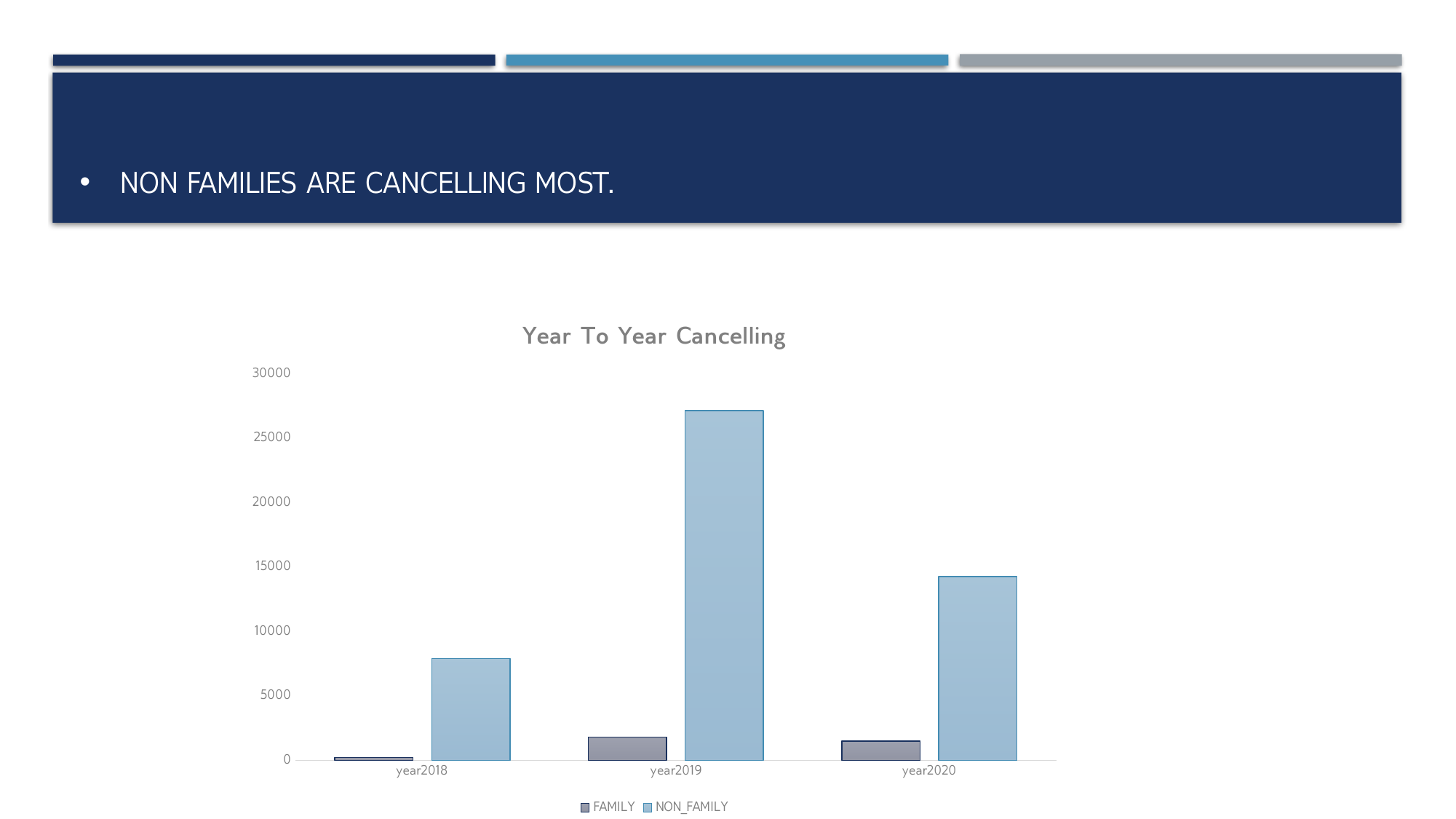

# Non families are cancelling most.

### Chart: Year To Year Cancelling

| Category | FAMILY | NON_FAMILY |
|---|---|---|
| year2018 | 228.0 | 7914.0 |
| year2019 | 1800.0 | 27152.0 |
| year2020 | 1491.0 | 14254.0 |